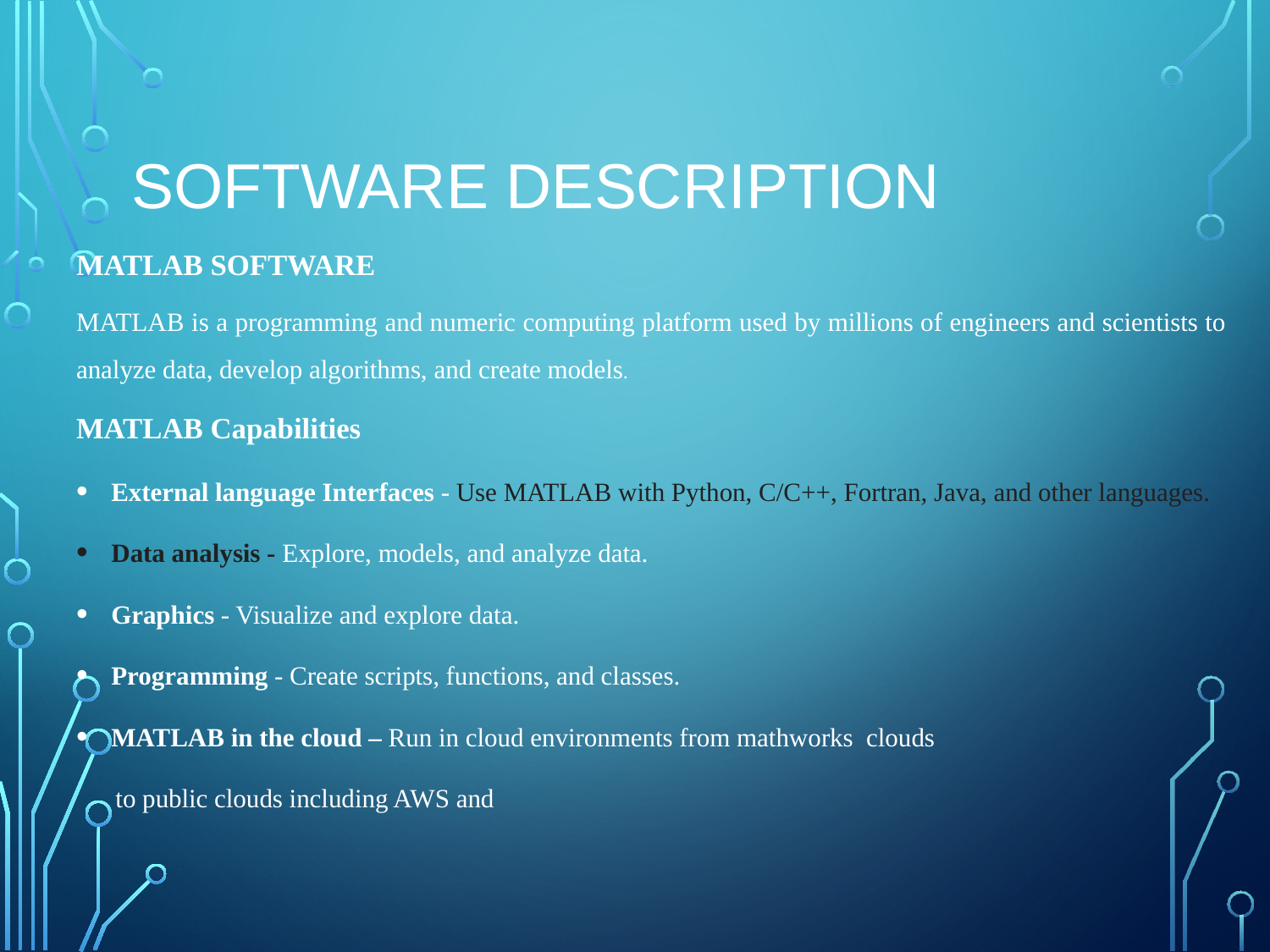

# SOFTWARE DESCRIPTION
MATLAB SOFTWARE
MATLAB is a programming and numeric computing platform used by millions of engineers and scientists to analyze data, develop algorithms, and create models.
MATLAB Capabilities
External language Interfaces - Use MATLAB with Python, C/C++, Fortran, Java, and other languages.
Data analysis - Explore, models, and analyze data.
Graphics - Visualize and explore data.
Programming - Create scripts, functions, and classes.
MATLAB in the cloud – Run in cloud environments from mathworks  clouds
      to public clouds including AWS and